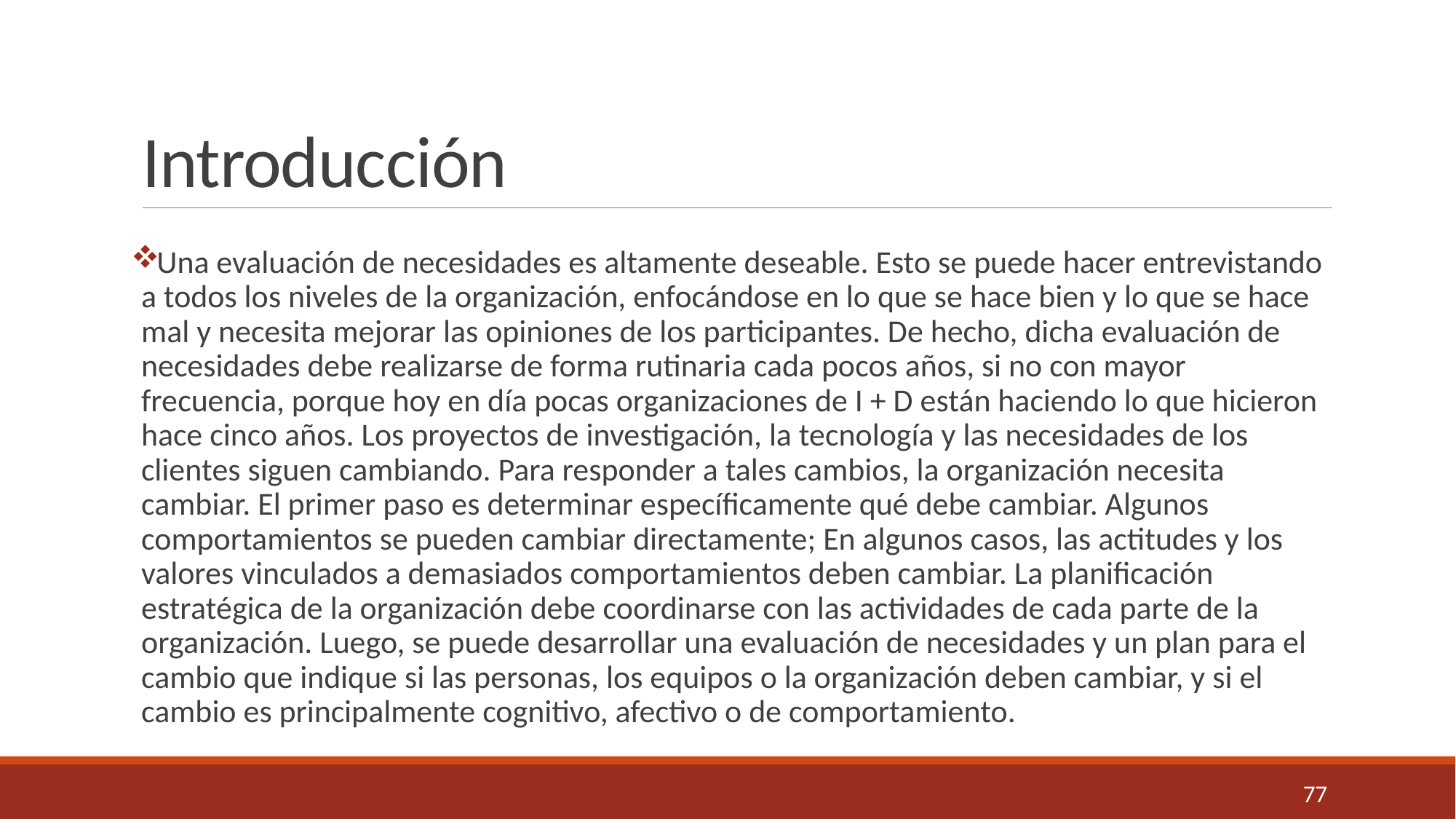

# Introducción
Una evaluación de necesidades es altamente deseable. Esto se puede hacer entrevistando a todos los niveles de la organización, enfocándose en lo que se hace bien y lo que se hace mal y necesita mejorar las opiniones de los participantes. De hecho, dicha evaluación de necesidades debe realizarse de forma rutinaria cada pocos años, si no con mayor frecuencia, porque hoy en día pocas organizaciones de I + D están haciendo lo que hicieron hace cinco años. Los proyectos de investigación, la tecnología y las necesidades de los clientes siguen cambiando. Para responder a tales cambios, la organización necesita cambiar. El primer paso es determinar específicamente qué debe cambiar. Algunos comportamientos se pueden cambiar directamente; En algunos casos, las actitudes y los valores vinculados a demasiados comportamientos deben cambiar. La planificación estratégica de la organización debe coordinarse con las actividades de cada parte de la organización. Luego, se puede desarrollar una evaluación de necesidades y un plan para el cambio que indique si las personas, los equipos o la organización deben cambiar, y si el cambio es principalmente cognitivo, afectivo o de comportamiento.
77